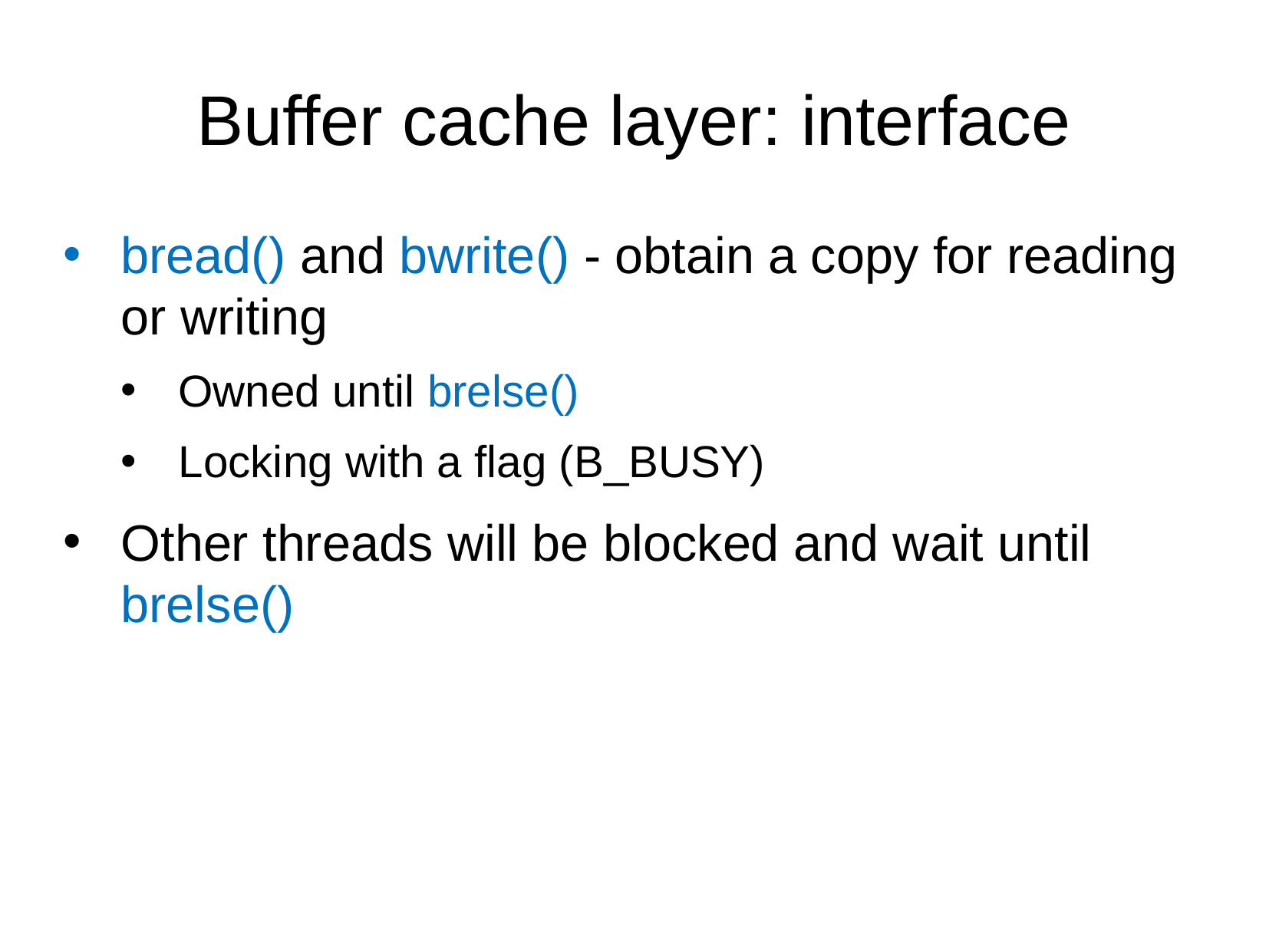

Buffer cache layer: interface
bread() and bwrite() - obtain a copy for reading or writing
Owned until brelse()
Locking with a flag (B_BUSY)
Other threads will be blocked and wait until brelse()